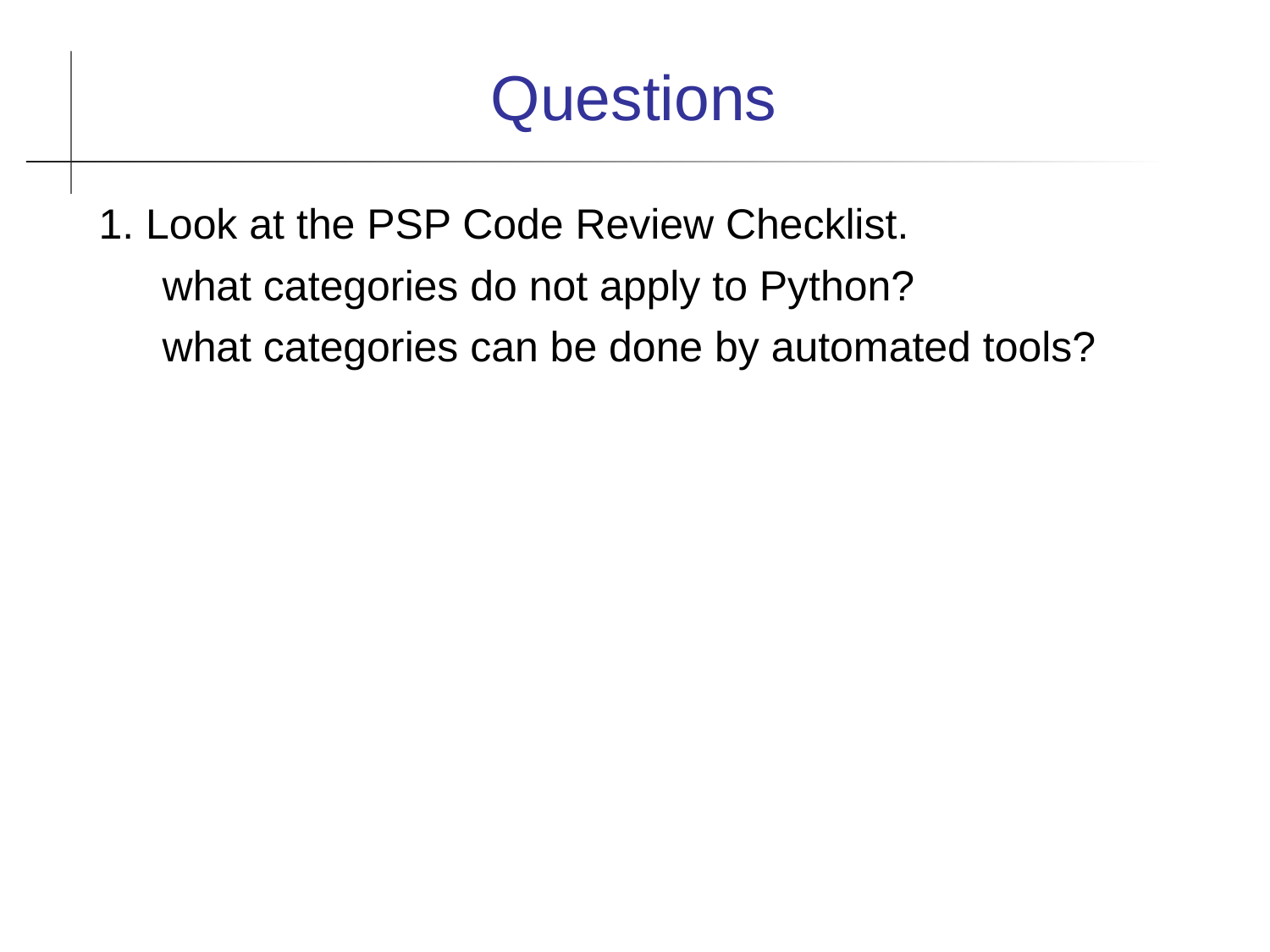

Questions
1. Look at the PSP Code Review Checklist.
what categories do not apply to Python?
what categories can be done by automated tools?